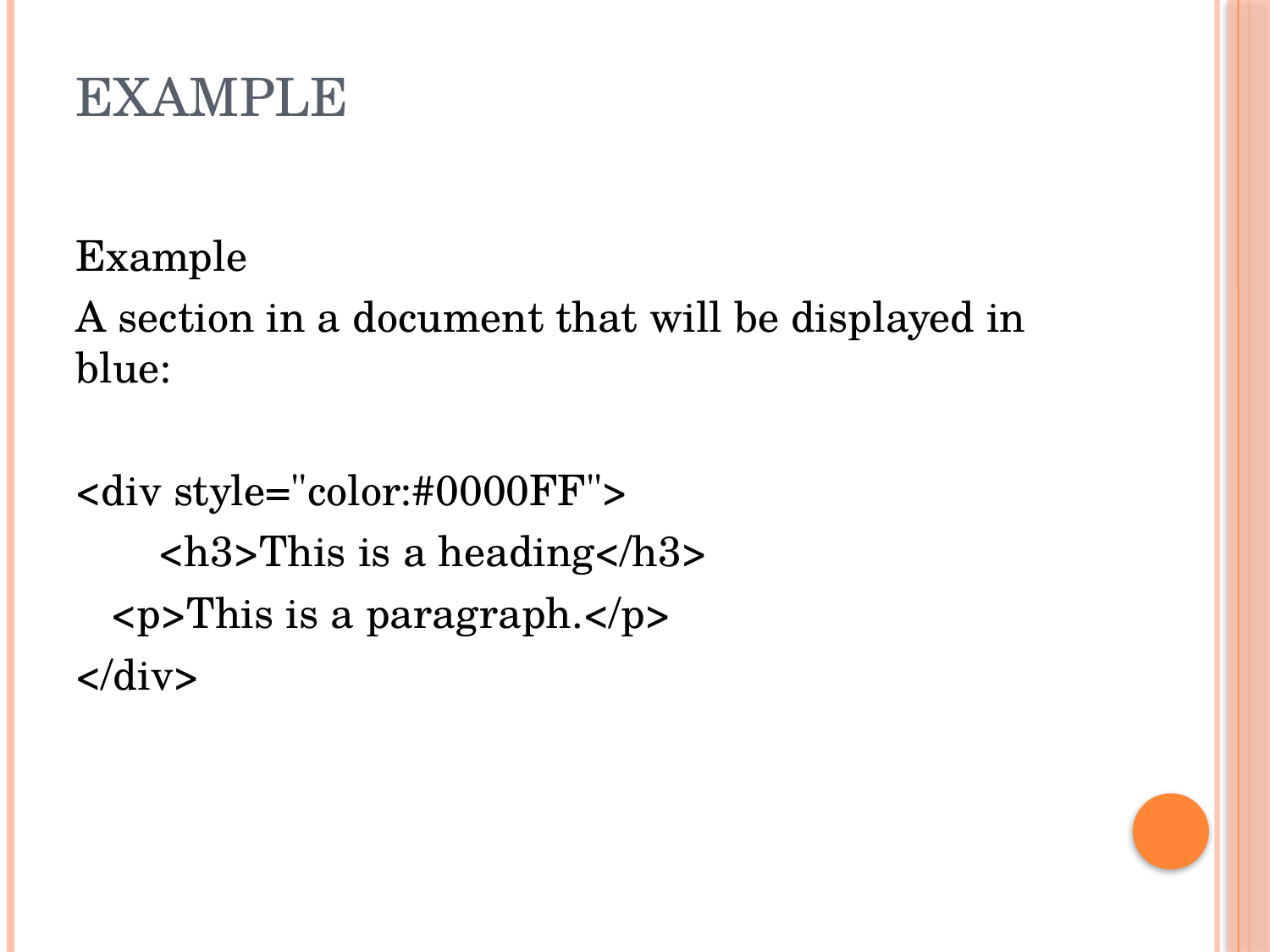

# Example
Example
A section in a document that will be displayed in blue:

<div style="color:#0000FF">
       <h3>This is a heading</h3>
   <p>This is a paragraph.</p>
</div>